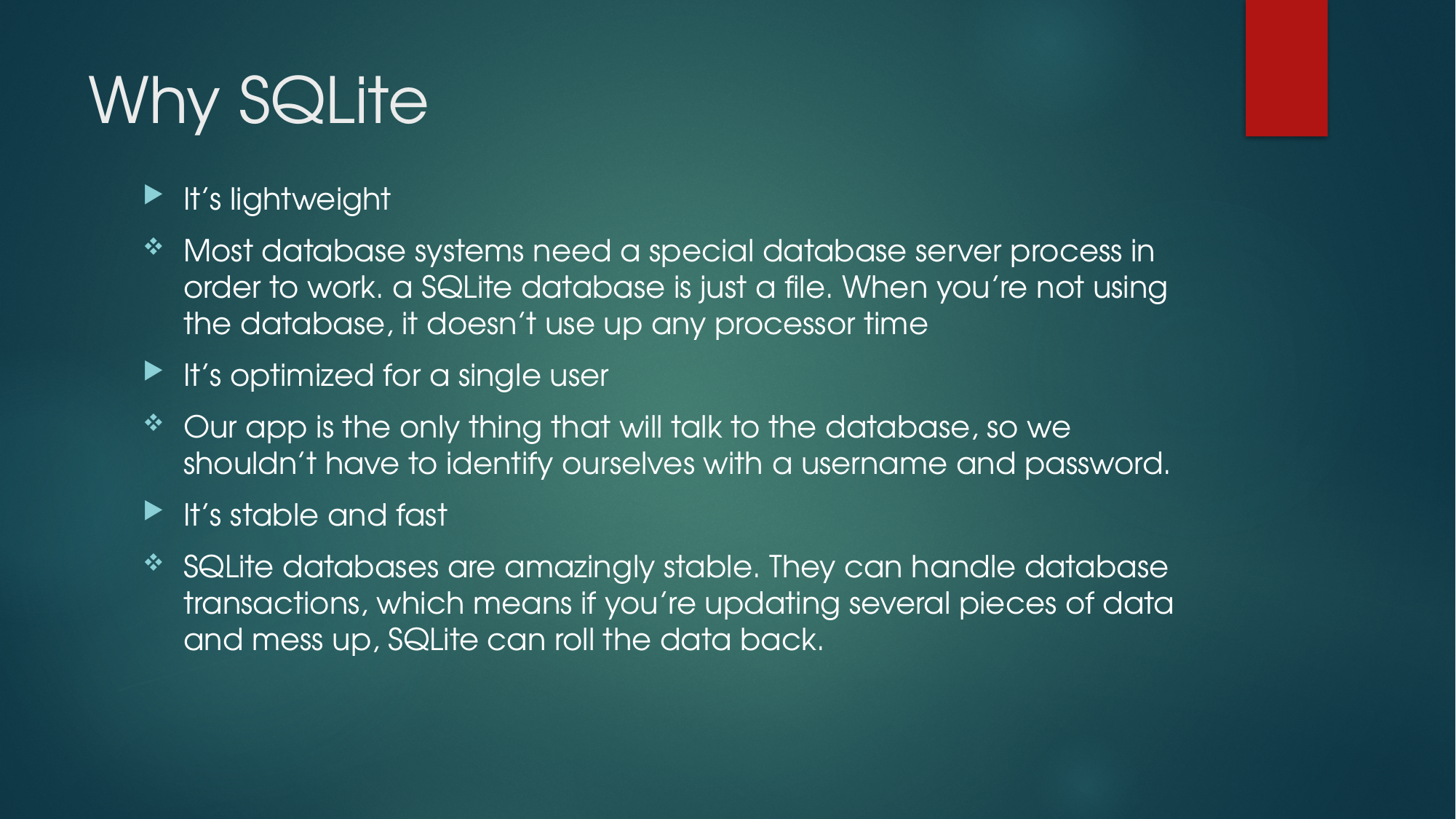

# Why SQLite
It’s lightweight
Most database systems need a special database server process in order to work. a SQLite database is just a file. When you’re not using the database, it doesn’t use up any processor time
It’s optimized for a single user
Our app is the only thing that will talk to the database, so we shouldn’t have to identify ourselves with a username and password.
It’s stable and fast
SQLite databases are amazingly stable. They can handle database transactions, which means if you’re updating several pieces of data and mess up, SQLite can roll the data back.